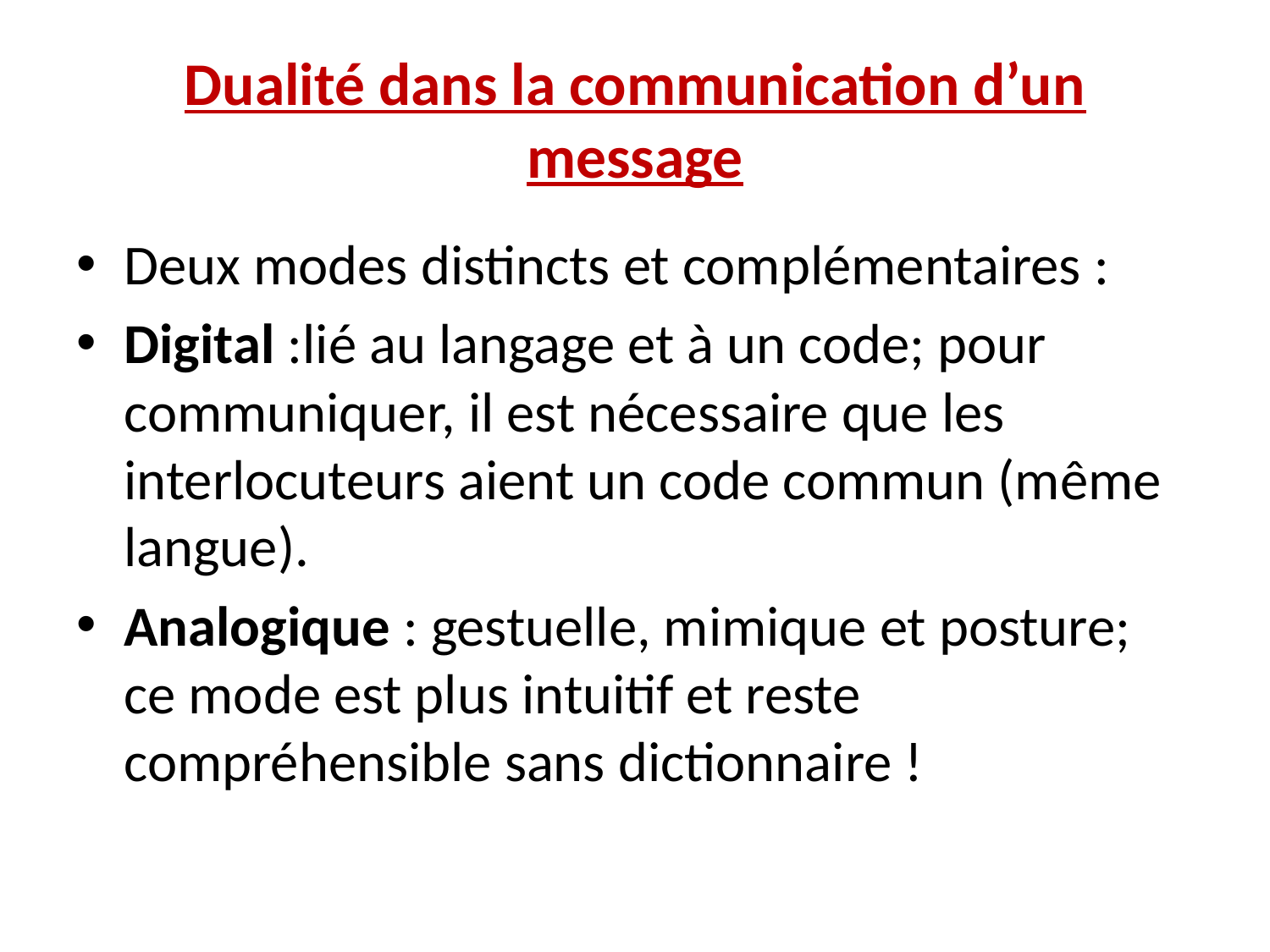

# Dualité dans la communication d’un message
Deux modes distincts et complémentaires :
Digital :lié au langage et à un code; pour communiquer, il est nécessaire que les interlocuteurs aient un code commun (même langue).
Analogique : gestuelle, mimique et posture; ce mode est plus intuitif et reste compréhensible sans dictionnaire !